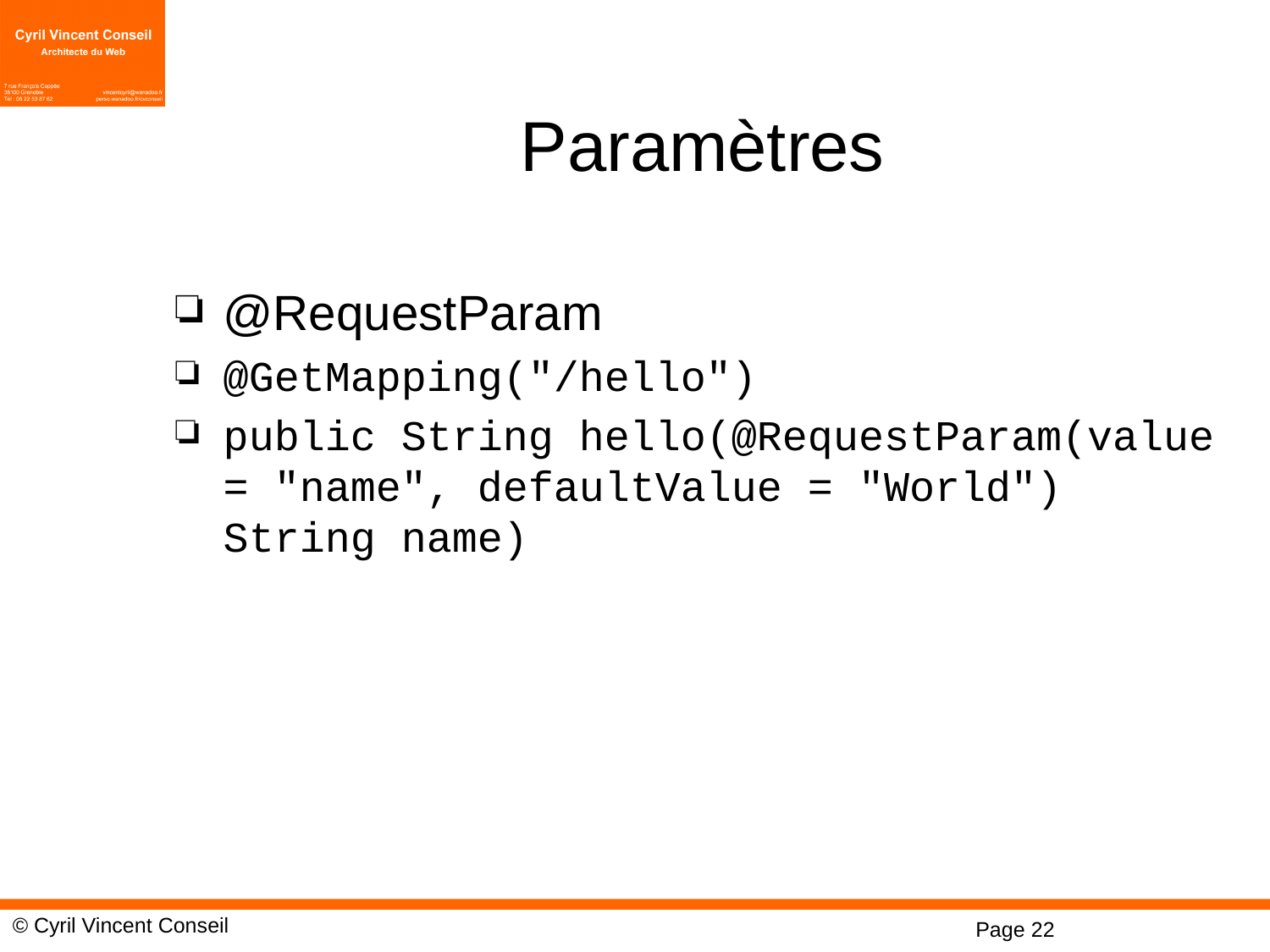

# Paramètres
@RequestParam
@GetMapping("/hello")
public String hello(@RequestParam(value = "name", defaultValue = "World") String name)